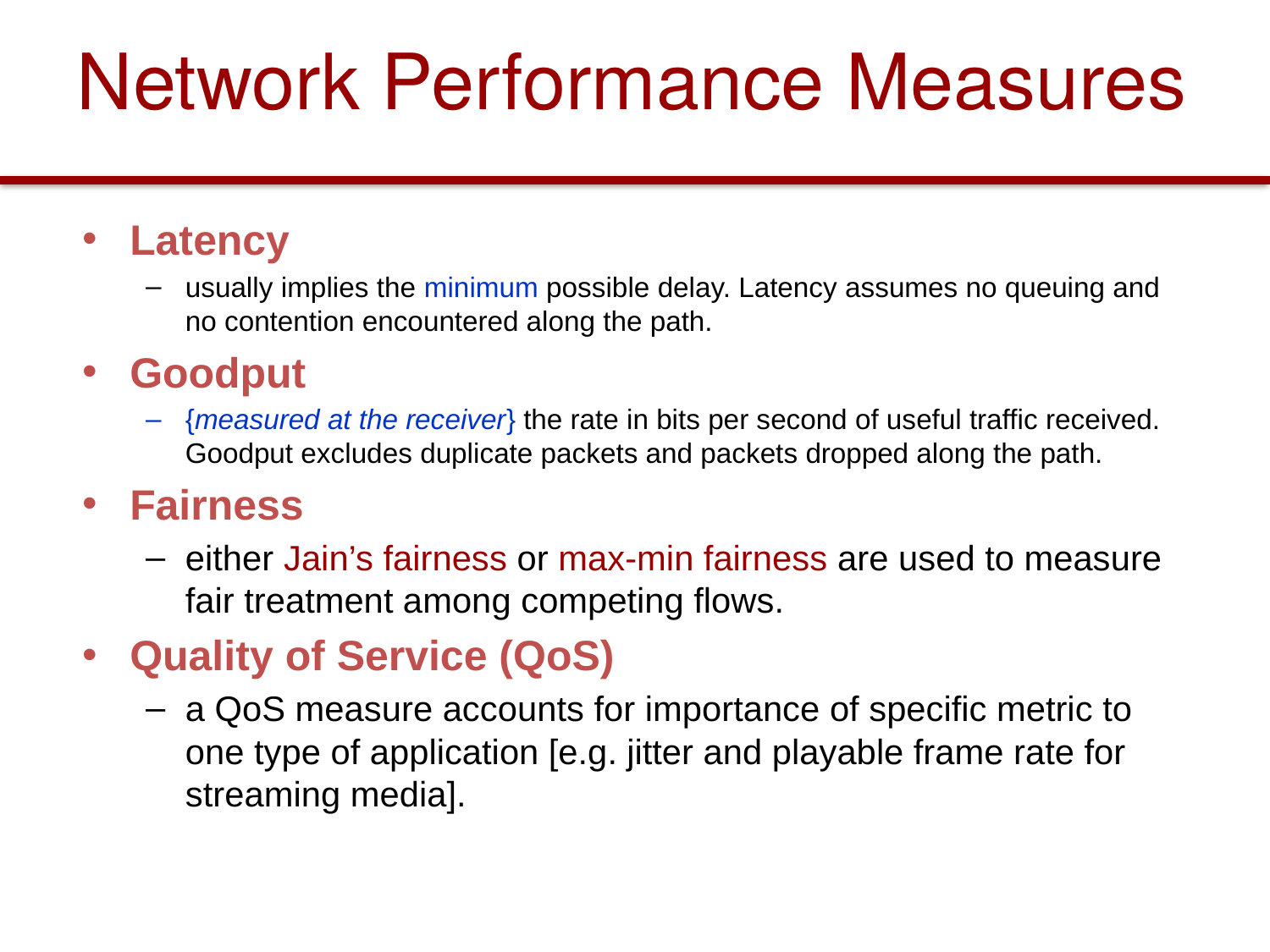

# Network Performance Measures
Latency
usually implies the minimum possible delay. Latency assumes no queuing and no contention encountered along the path.
Goodput
{measured at the receiver} the rate in bits per second of useful traffic received. Goodput excludes duplicate packets and packets dropped along the path.
Fairness
either Jain’s fairness or max-min fairness are used to measure fair treatment among competing flows.
Quality of Service (QoS)
a QoS measure accounts for importance of specific metric to one type of application [e.g. jitter and playable frame rate for streaming media].